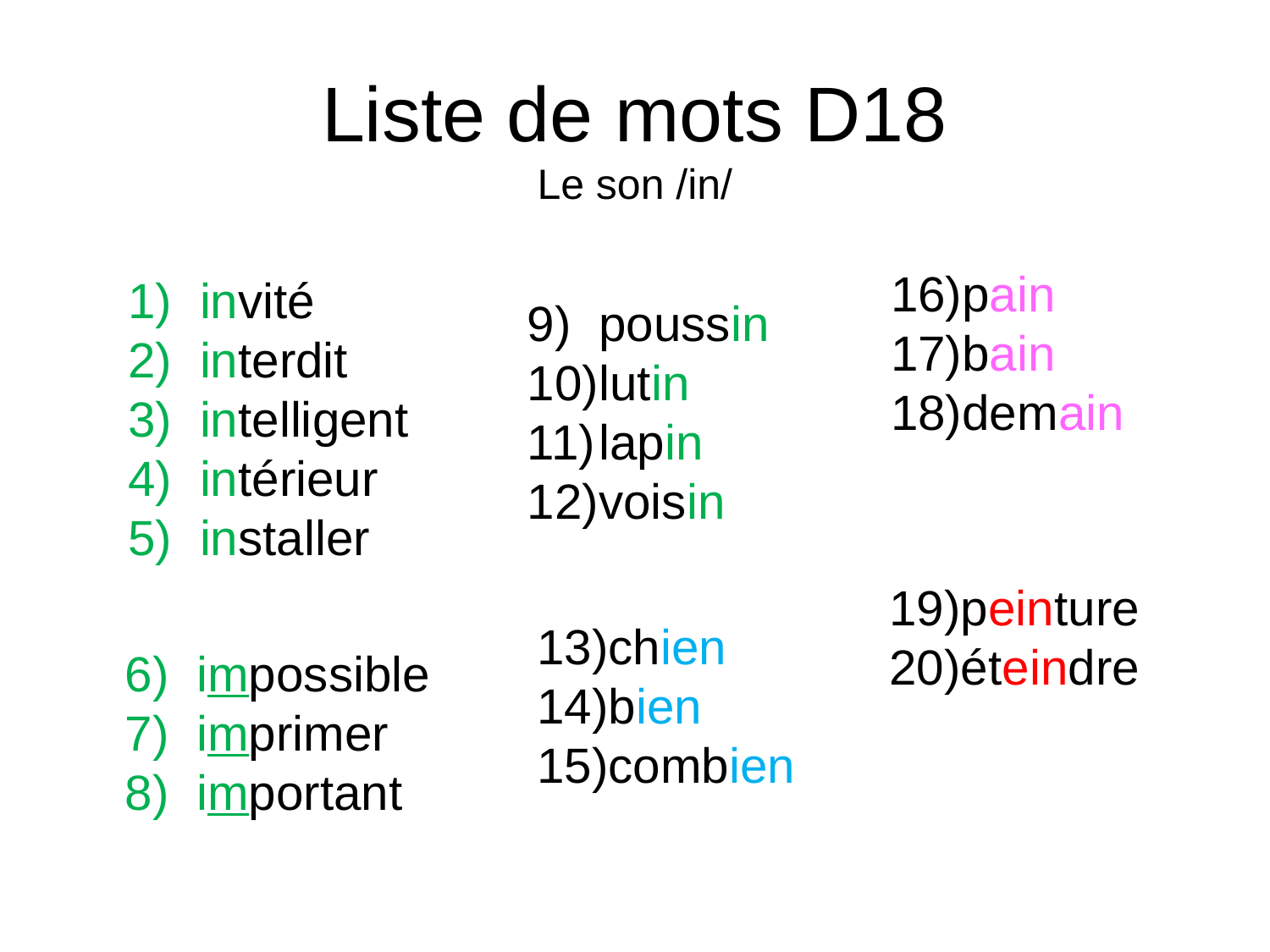

Liste de mots D18
Le son /in/
pain
bain
demain
invité
interdit
intelligent
intérieur
installer
poussin
lutin
lapin
voisin
peinture
éteindre
chien
bien
combien
impossible
imprimer
important